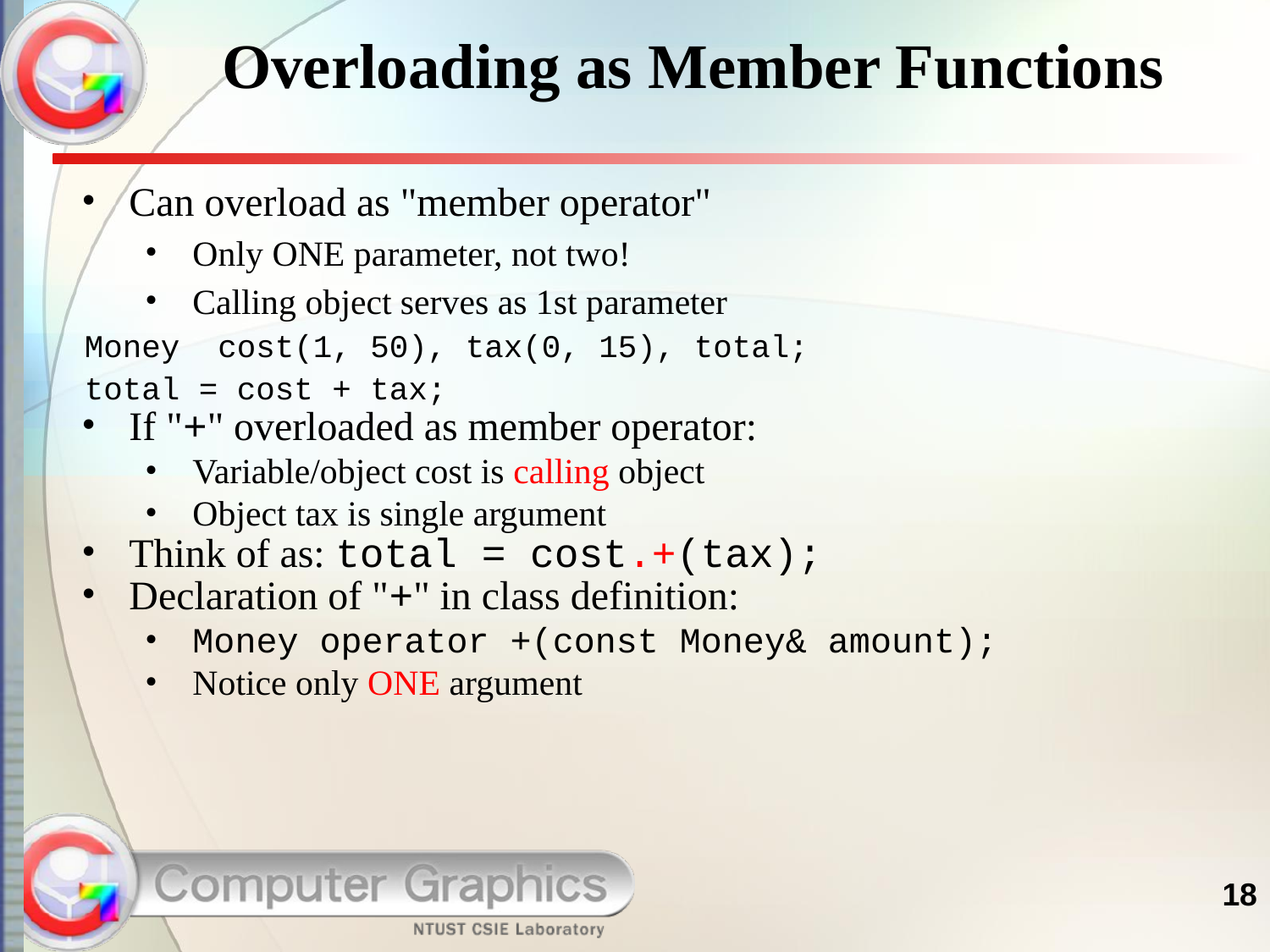

# Overloading as Member Functions
Can overload as "member operator"
Only ONE parameter, not two!
Calling object serves as 1st parameter
 Money  cost(1, 50), tax(0, 15), total;
 total = cost + tax;
If "+" overloaded as member operator:
Variable/object cost is calling object
Object tax is single argument
Think of as: total = cost.+(tax);
Declaration of "+" in class definition:
Money operator +(const Money& amount);
Notice only ONE argument

18